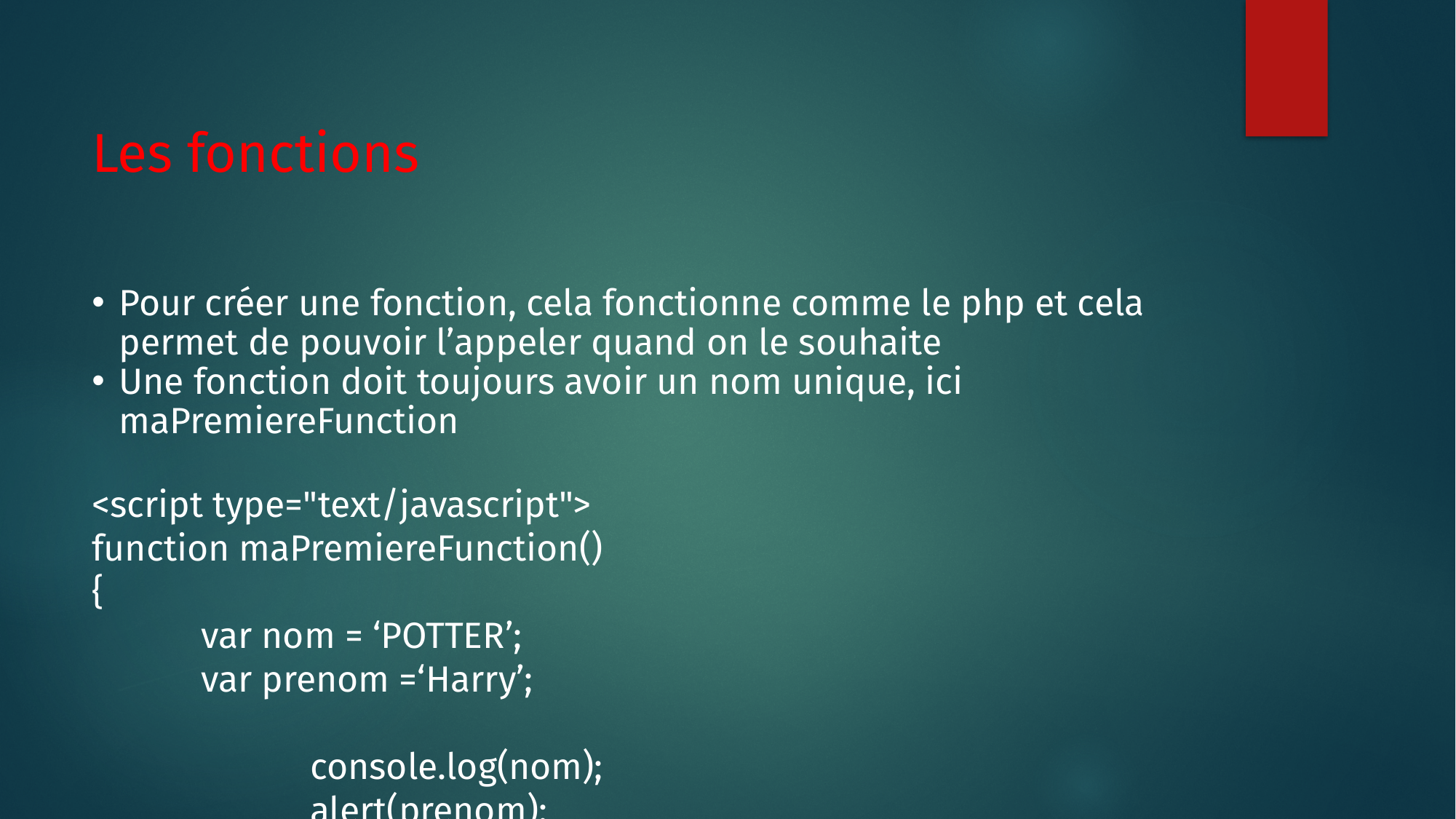

Les fonctions
Pour créer une fonction, cela fonctionne comme le php et cela permet de pouvoir l’appeler quand on le souhaite
Une fonction doit toujours avoir un nom unique, ici maPremiereFunction

<script type="text/javascript">
function maPremiereFunction()
{
	var nom = ‘POTTER’;
	var prenom =‘Harry’;

		console.log(nom);
		alert(prenom);
}
</script>